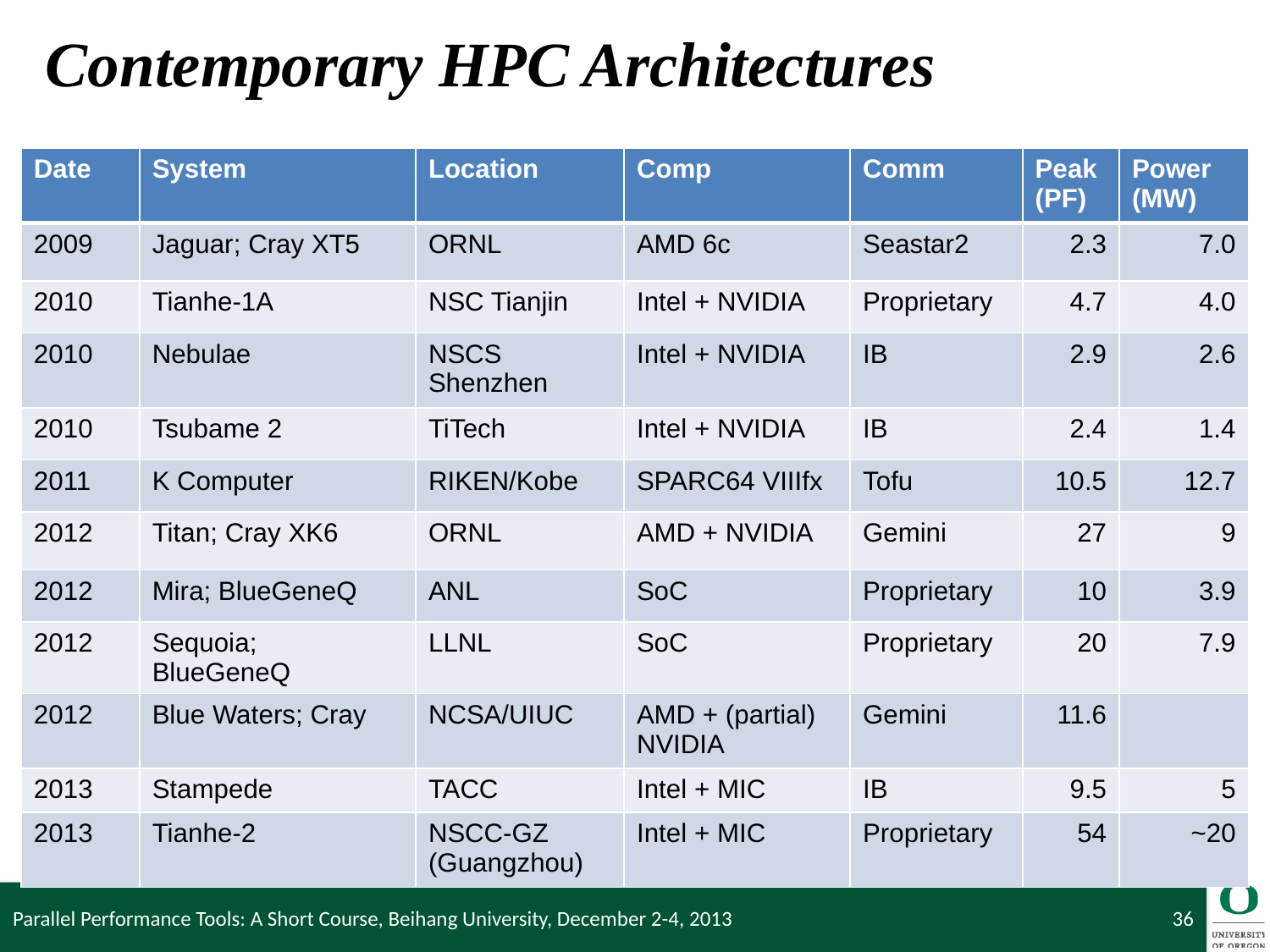

# Contemporary HPC Architectures
| Date | System | Location | Comp | Comm | Peak (PF) | Power (MW) |
| --- | --- | --- | --- | --- | --- | --- |
| 2009 | Jaguar; Cray XT5 | ORNL | AMD 6c | Seastar2 | 2.3 | 7.0 |
| 2010 | Tianhe-1A | NSC Tianjin | Intel + NVIDIA | Proprietary | 4.7 | 4.0 |
| 2010 | Nebulae | NSCS Shenzhen | Intel + NVIDIA | IB | 2.9 | 2.6 |
| 2010 | Tsubame 2 | TiTech | Intel + NVIDIA | IB | 2.4 | 1.4 |
| 2011 | K Computer | RIKEN/Kobe | SPARC64 VIIIfx | Tofu | 10.5 | 12.7 |
| 2012 | Titan; Cray XK6 | ORNL | AMD + NVIDIA | Gemini | 27 | 9 |
| 2012 | Mira; BlueGeneQ | ANL | SoC | Proprietary | 10 | 3.9 |
| 2012 | Sequoia; BlueGeneQ | LLNL | SoC | Proprietary | 20 | 7.9 |
| 2012 | Blue Waters; Cray | NCSA/UIUC | AMD + (partial) NVIDIA | Gemini | 11.6 |  |
| 2013 | Stampede | TACC | Intel + MIC | IB | 9.5 | 5 |
| 2013 | Tianhe-2 | NSCC-GZ (Guangzhou) | Intel + MIC | Proprietary | 54 | ~20 |
Parallel Performance Tools: A Short Course, Beihang University, December 2-4, 2013
36